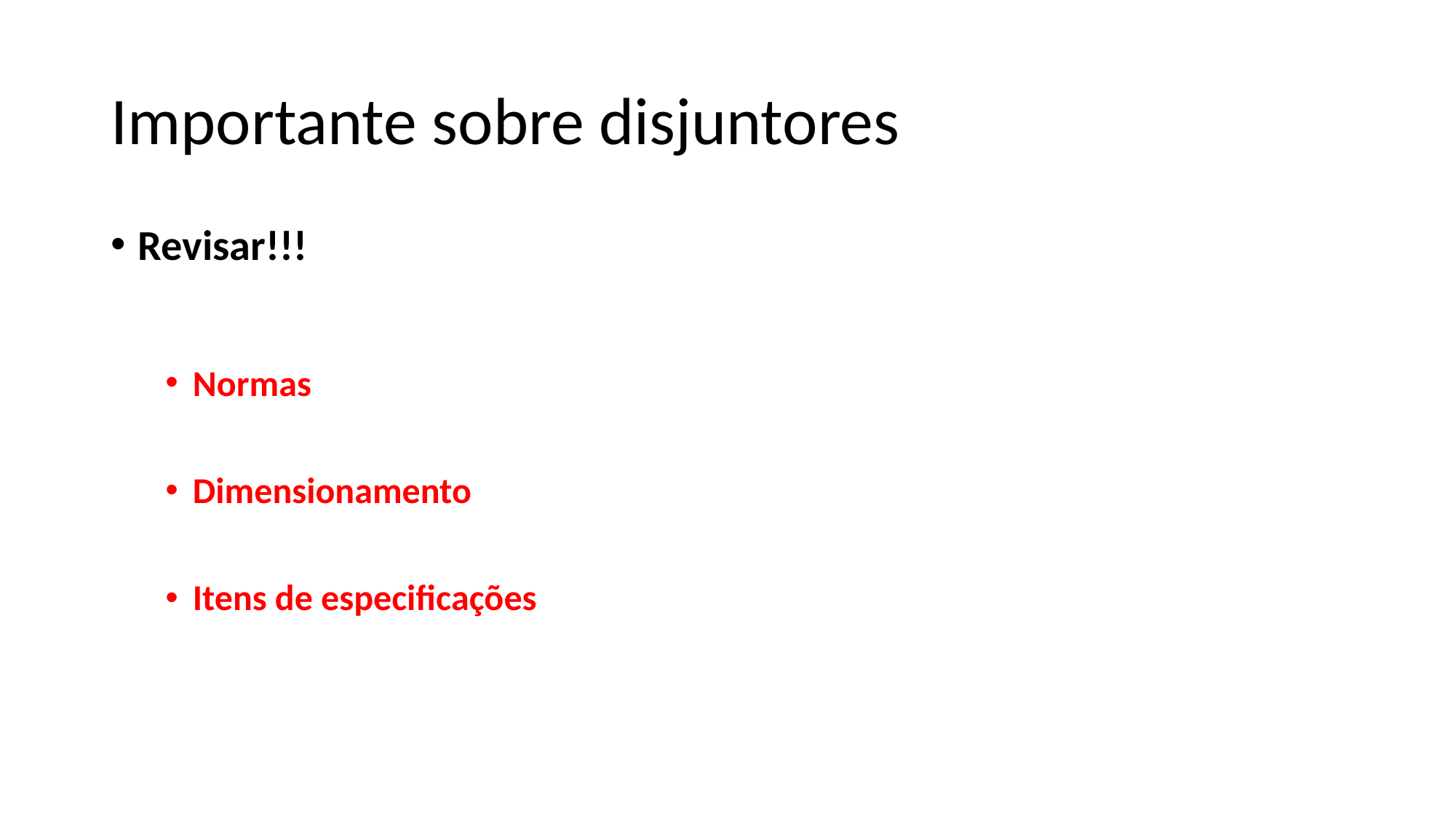

# Importante sobre disjuntores
Revisar!!!

Normas

Dimensionamento

Itens de especificações